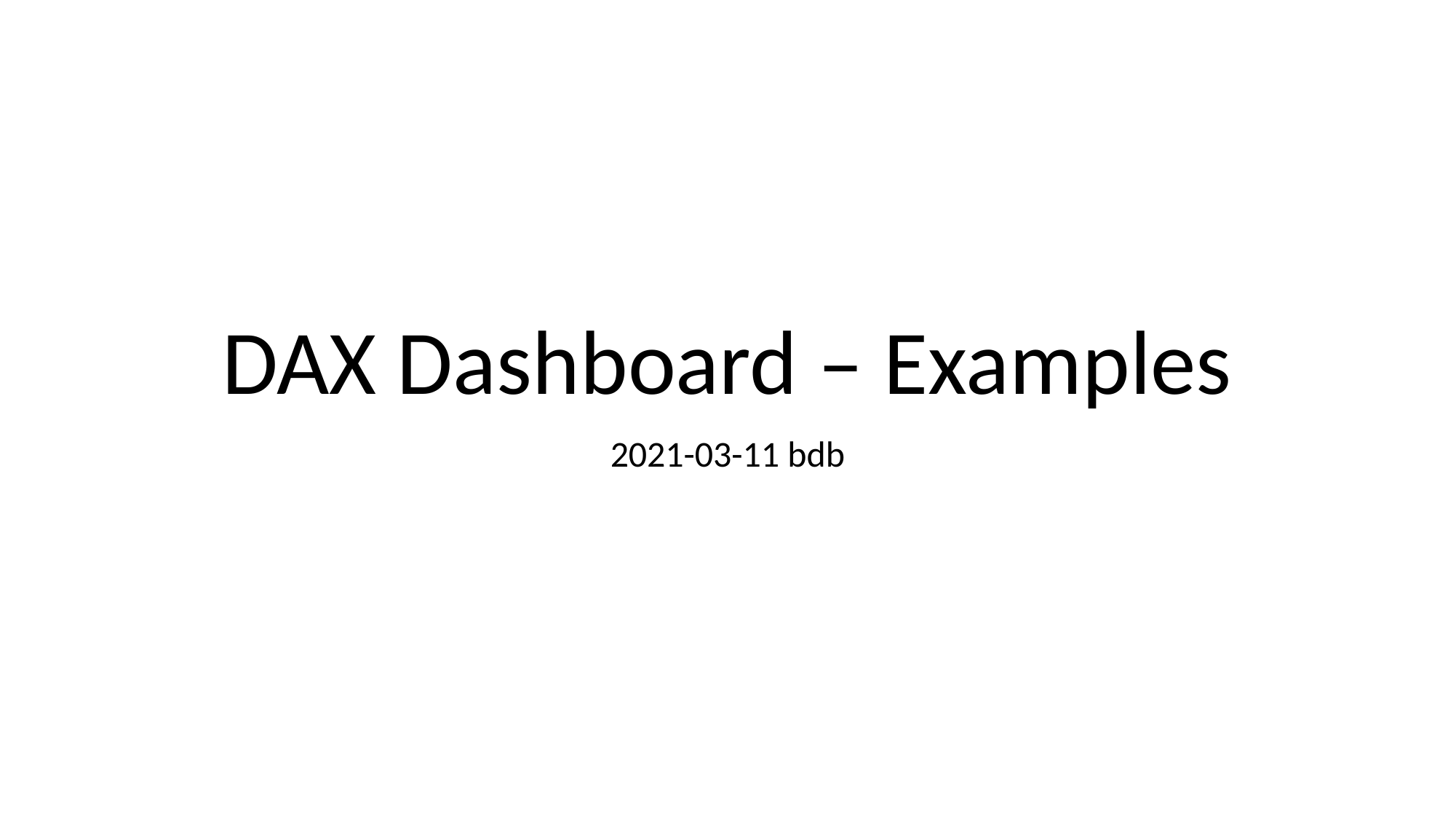

# DAX Dashboard – Examples
2021-03-11 bdb